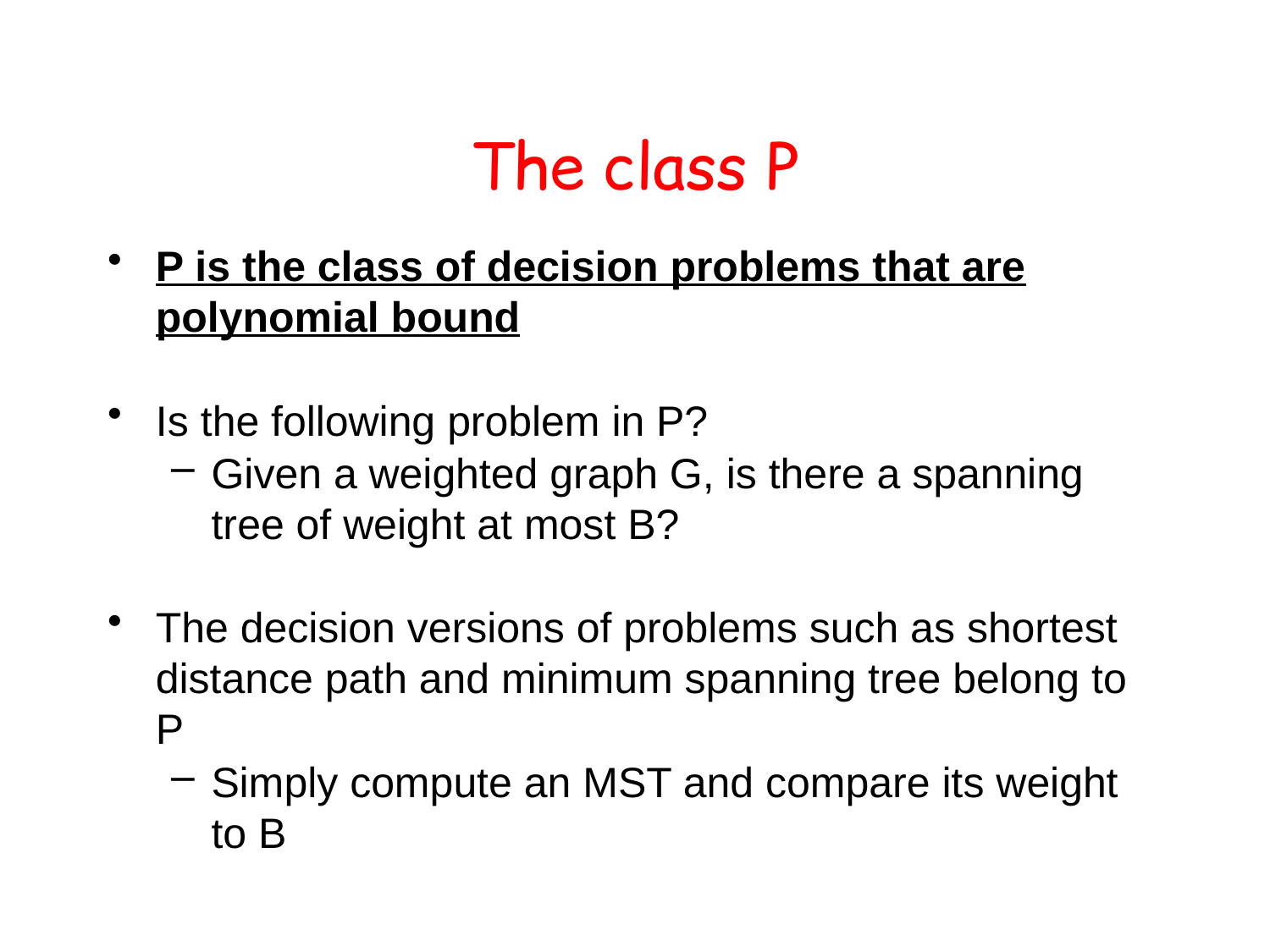

# The class P
P is the class of decision problems that are polynomial bound
Is the following problem in P?
Given a weighted graph G, is there a spanning tree of weight at most B?
The decision versions of problems such as shortest distance path and minimum spanning tree belong to P
Simply compute an MST and compare its weight to B